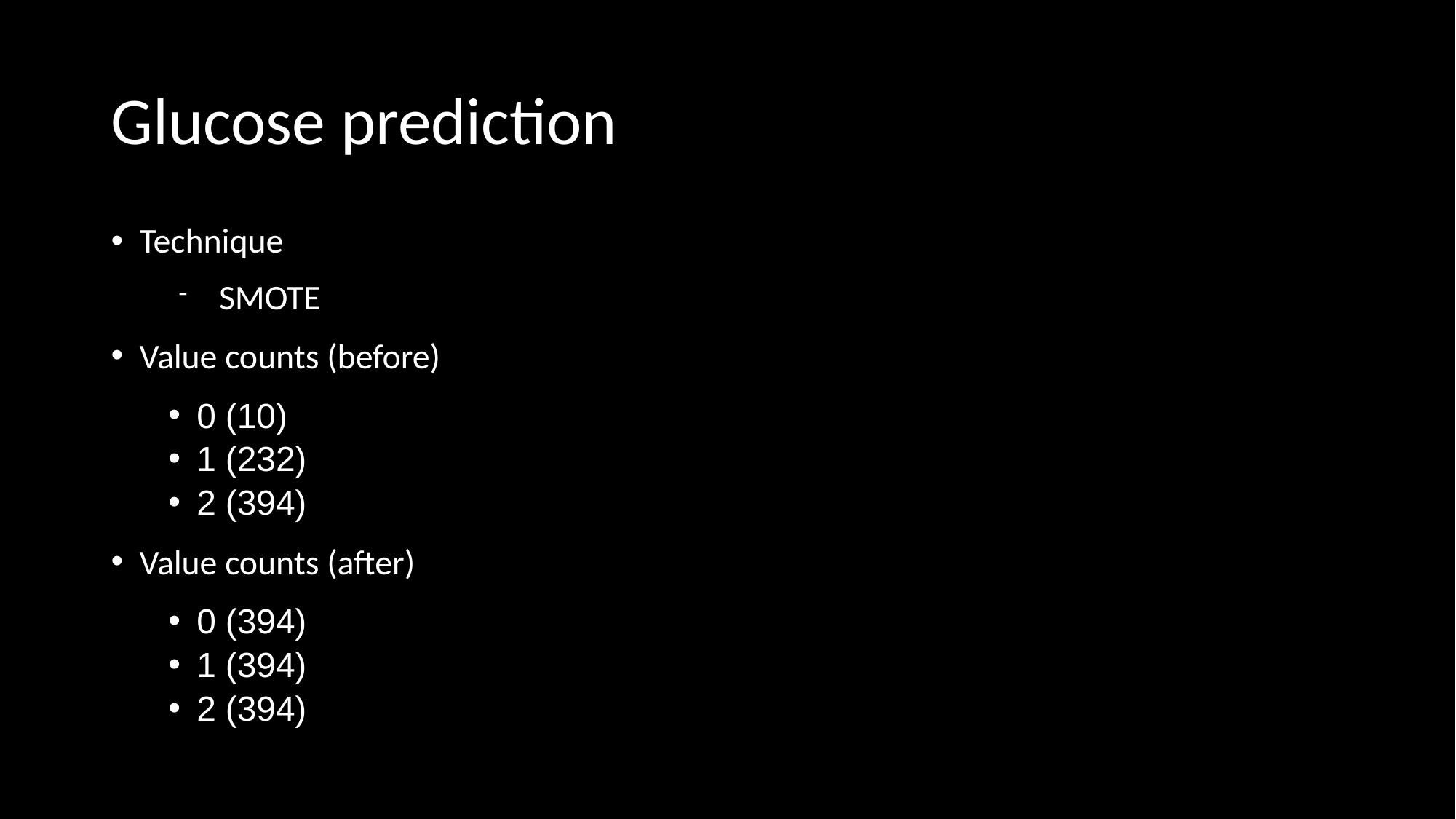

Glucose prediction
Technique
SMOTE
Value counts (before)
0 (10)
1 (232)
2 (394)
Value counts (after)
0 (394)
1 (394)
2 (394)